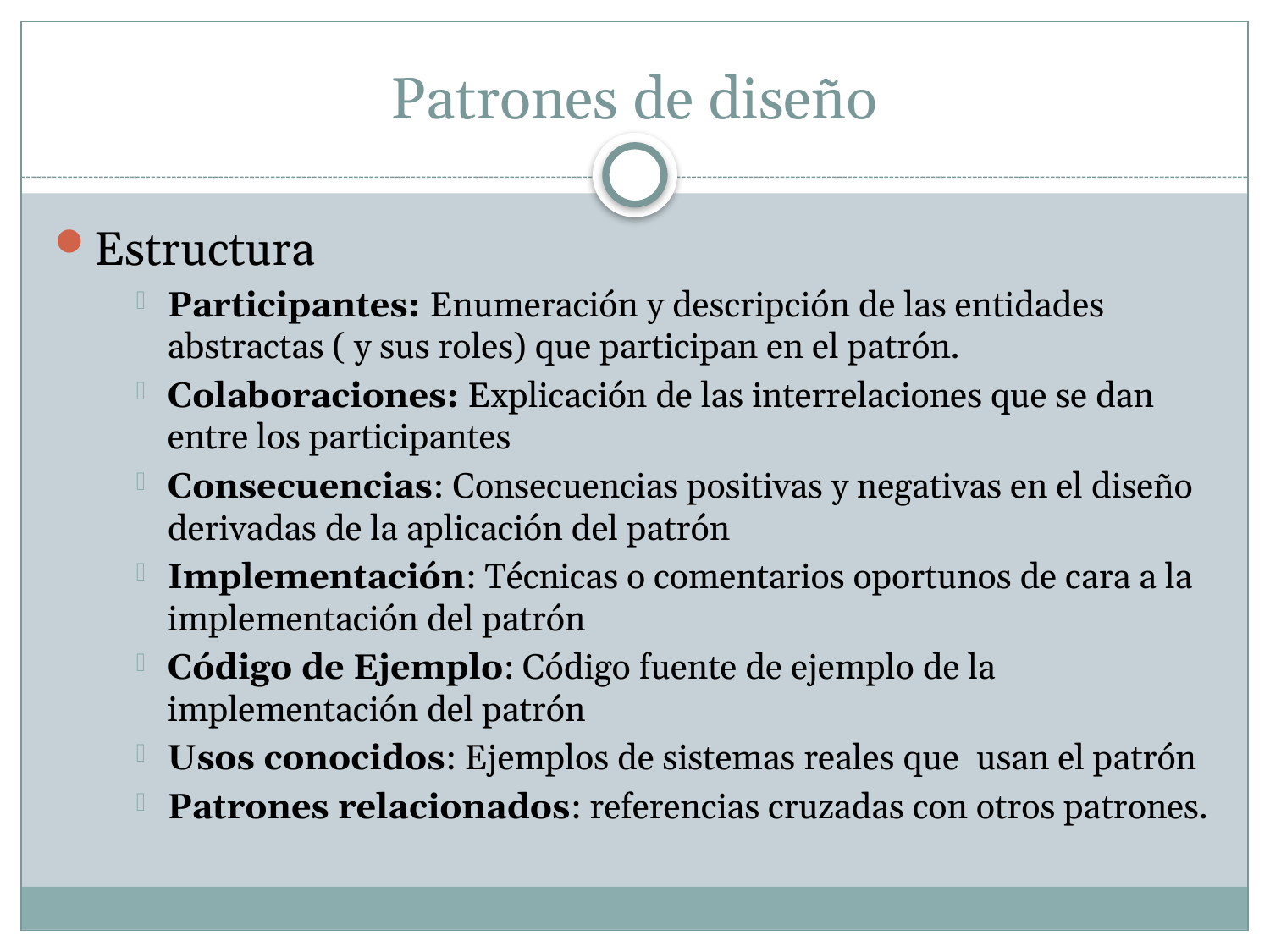

# Patrones de diseño
Estructura
Participantes: Enumeración y descripción de las entidades abstractas ( y sus roles) que participan en el patrón.
Colaboraciones: Explicación de las interrelaciones que se dan entre los participantes
Consecuencias: Consecuencias positivas y negativas en el diseño derivadas de la aplicación del patrón
Implementación: Técnicas o comentarios oportunos de cara a la implementación del patrón
Código de Ejemplo: Código fuente de ejemplo de la implementación del patrón
Usos conocidos: Ejemplos de sistemas reales que  usan el patrón
Patrones relacionados: referencias cruzadas con otros patrones.